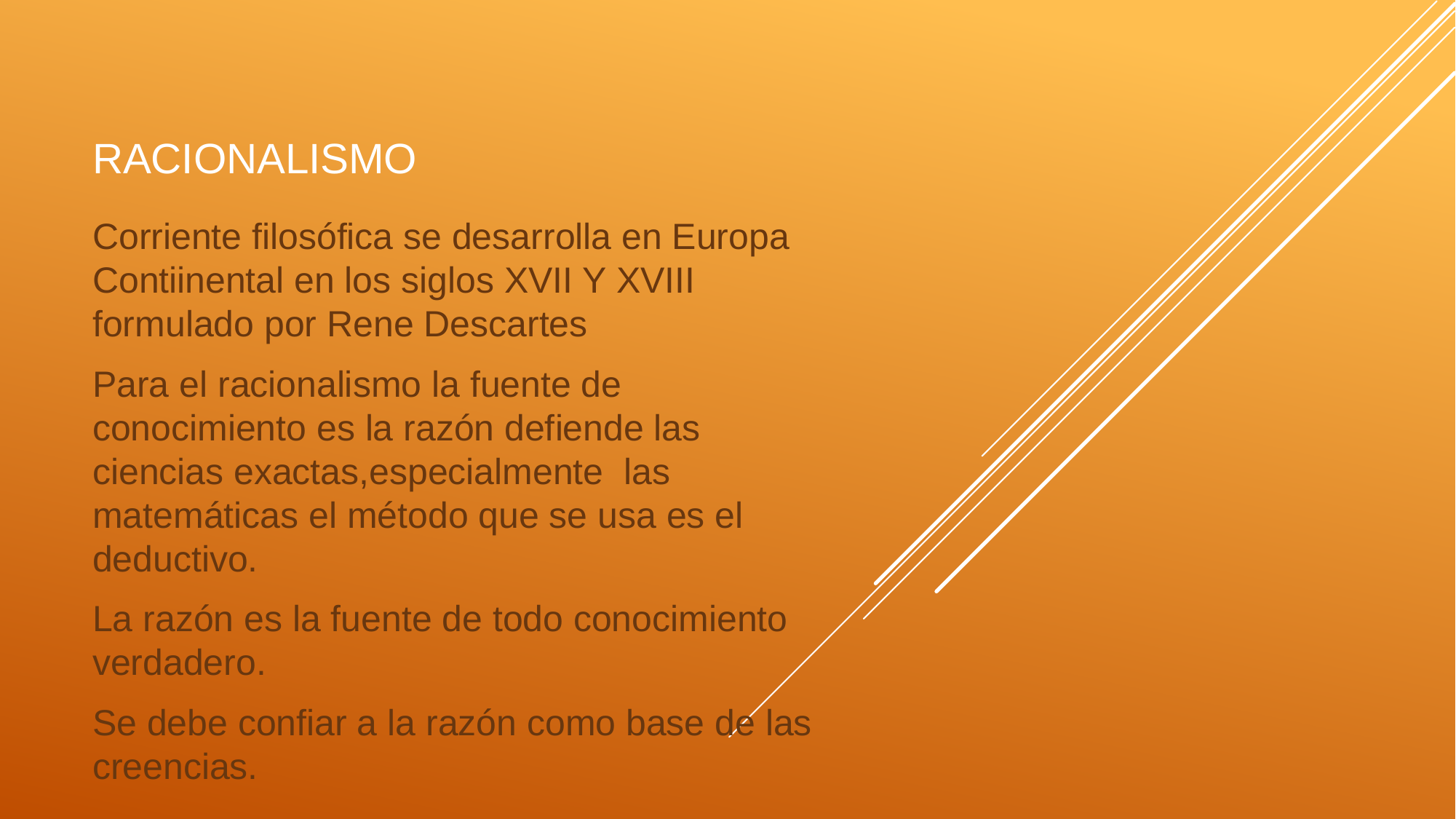

# Racionalismo
Corriente filosófica se desarrolla en Europa Contiinental en los siglos XVII Y XVIII formulado por Rene Descartes
Para el racionalismo la fuente de conocimiento es la razón defiende las ciencias exactas,especialmente  las matemáticas el método que se usa es el deductivo.
La razón es la fuente de todo conocimiento verdadero.
Se debe confiar a la razón como base de las creencias.